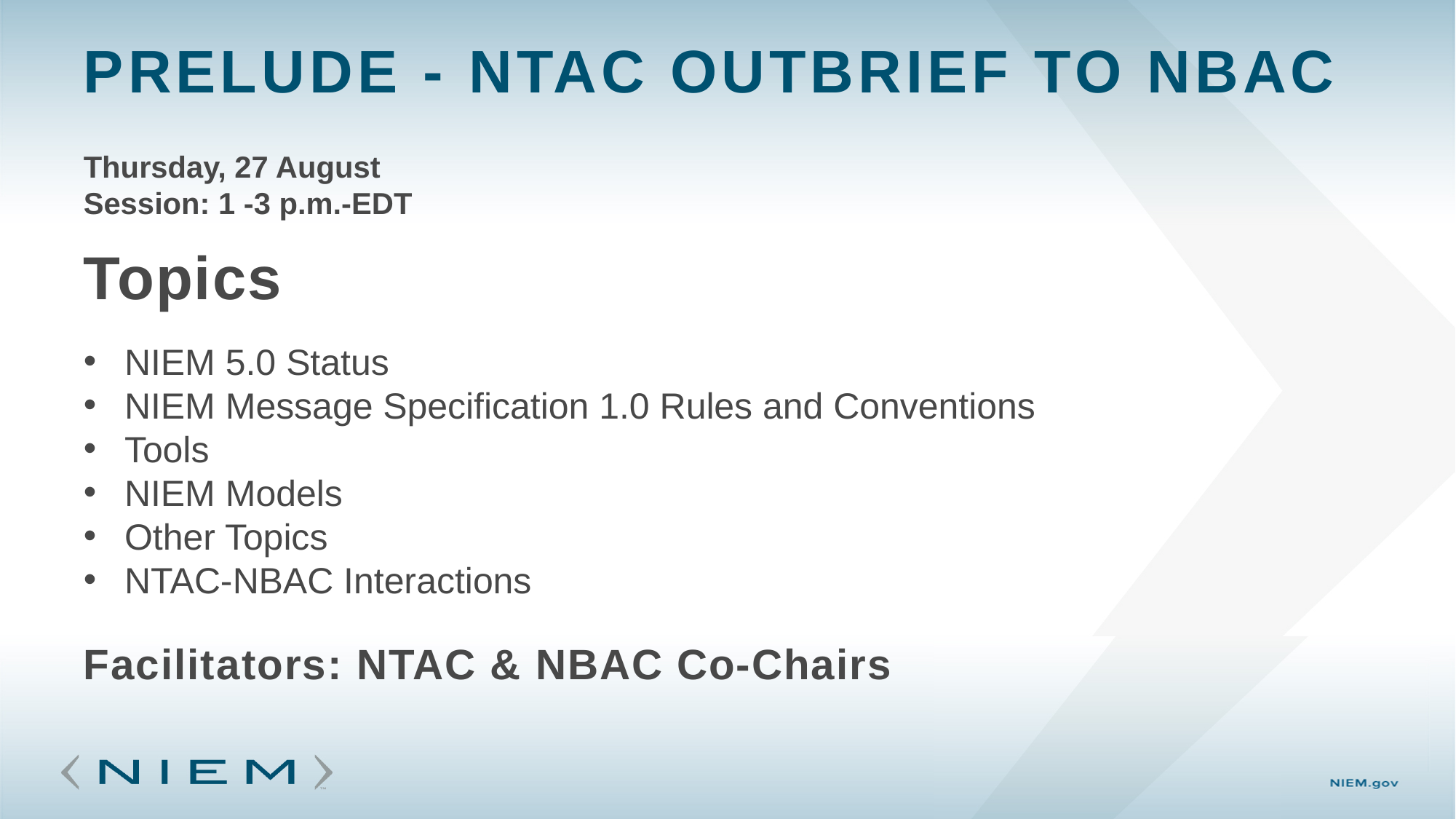

# Prelude - NTAC OUTBRIEF to NBAC
Thursday, 27 August
Session: 1 -3 p.m.-EDT
Topics
NIEM 5.0 Status
NIEM Message Specification 1.0 Rules and Conventions
Tools
NIEM Models
Other Topics
NTAC-NBAC Interactions

Facilitators: NTAC & NBAC Co-Chairs